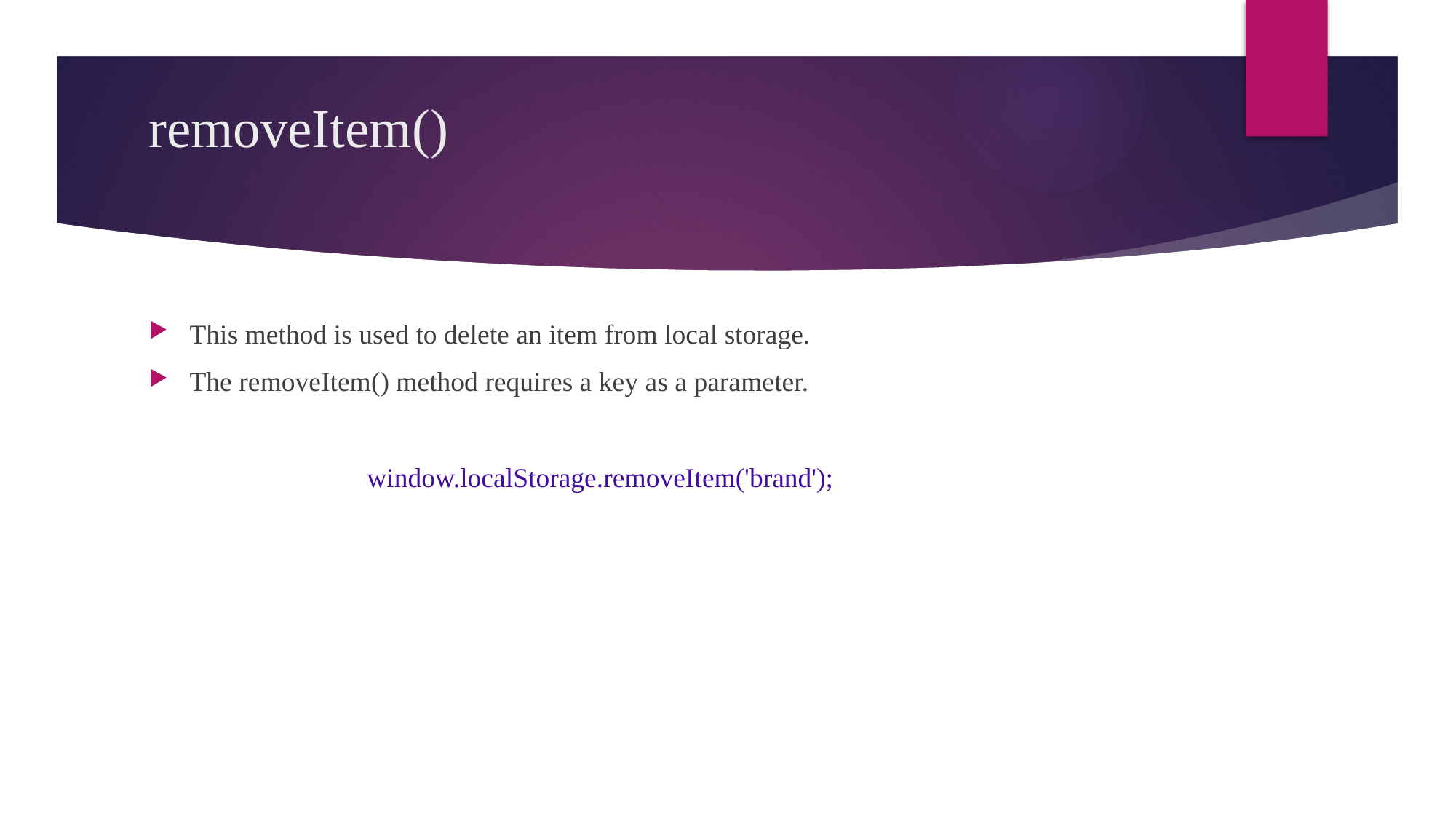

# removeItem()
This method is used to delete an item from local storage.
The removeItem() method requires a key as a parameter.

		window.localStorage.removeItem('brand');